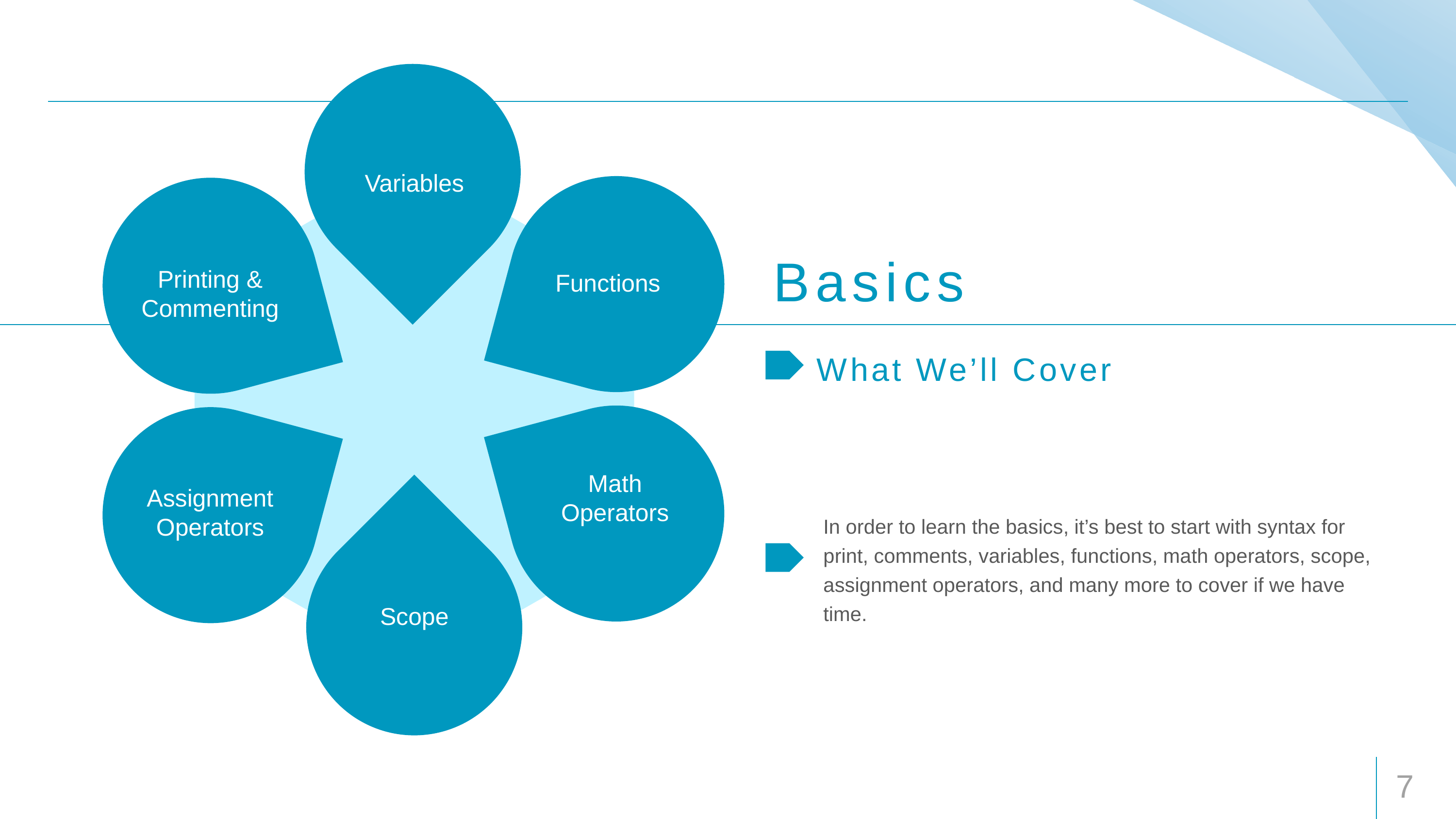

Basics
Variables
Functions
Printing & Commenting
What We’ll Cover
Math
Operators
Assignment
Operators
In order to learn the basics, it’s best to start with syntax for print, comments, variables, functions, math operators, scope, assignment operators, and many more to cover if we have time.
Scope
7